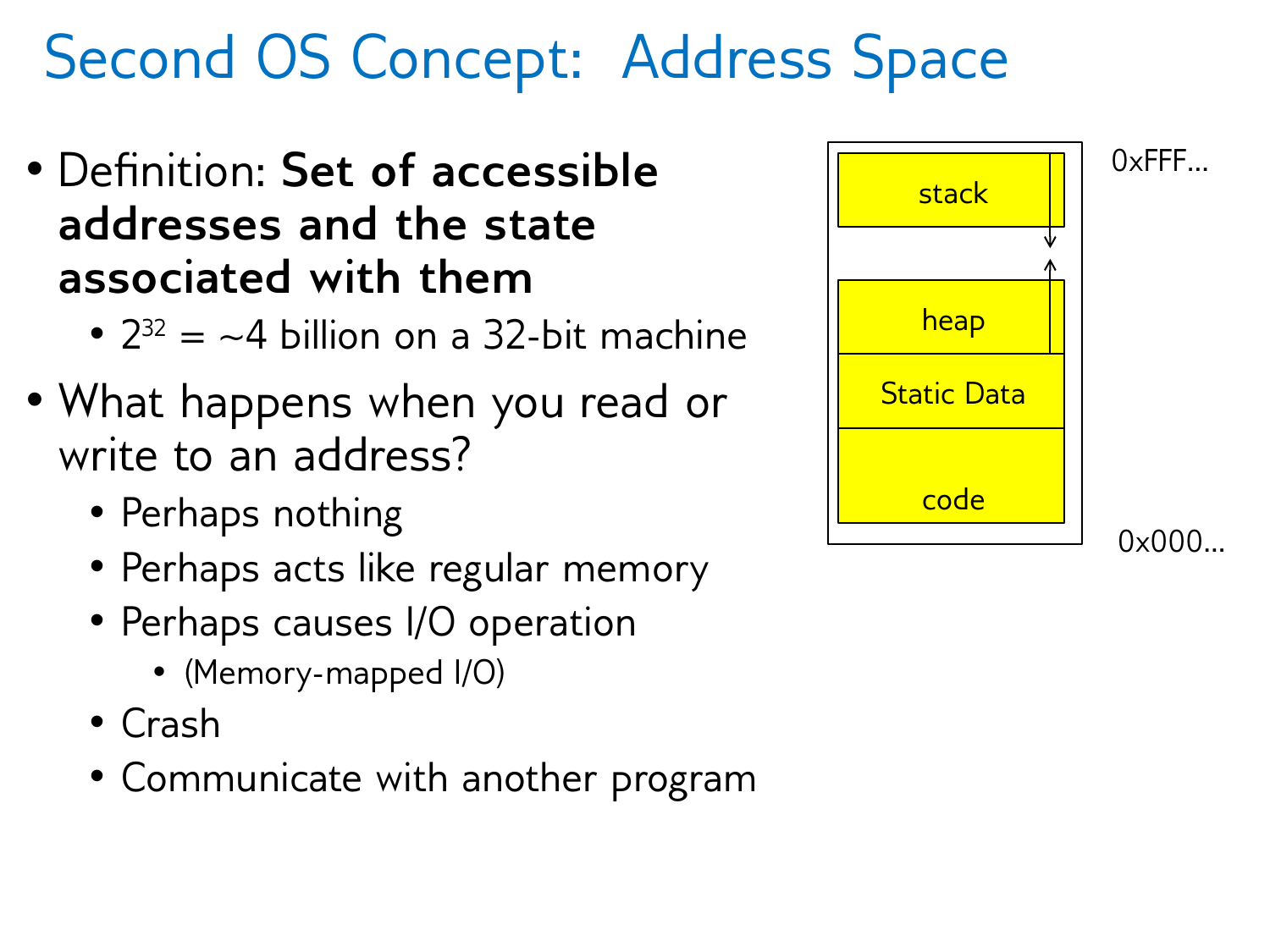

# Second OS Concept:  Address Space
0xFFF…
Definition: Set of accessible addresses and the state associated with them
232 = ~4 billion on a 32-bit machine
What happens when you read or write to an address?
Perhaps nothing
Perhaps acts like regular memory
Perhaps causes I/O operation
(Memory-mapped I/O)
Crash
Communicate with another program

stack

heap

Static Data

code
0x000…